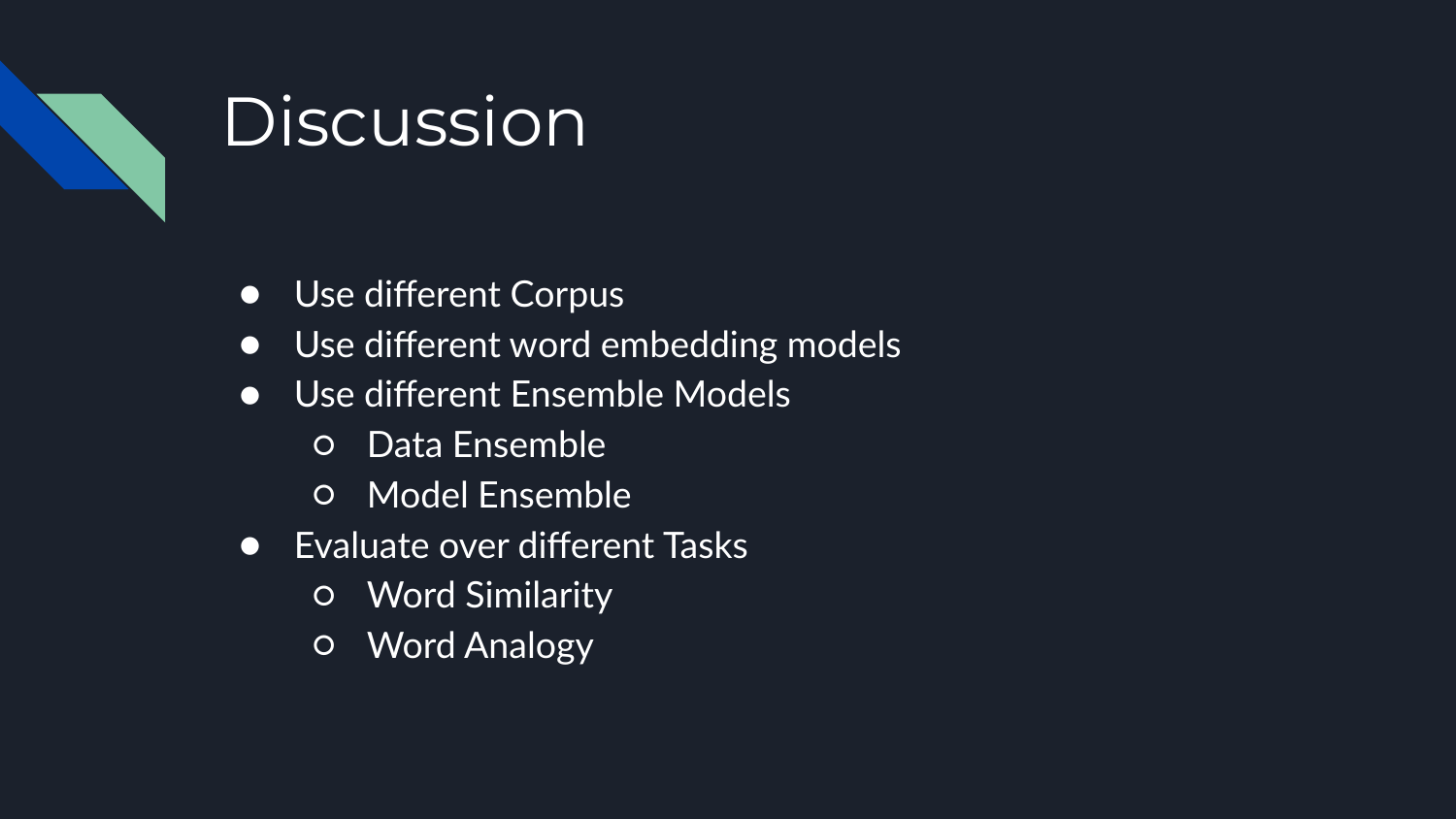

# Discussion
Use different Corpus
Use different word embedding models
Use different Ensemble Models
Data Ensemble
Model Ensemble
Evaluate over different Tasks
Word Similarity
Word Analogy